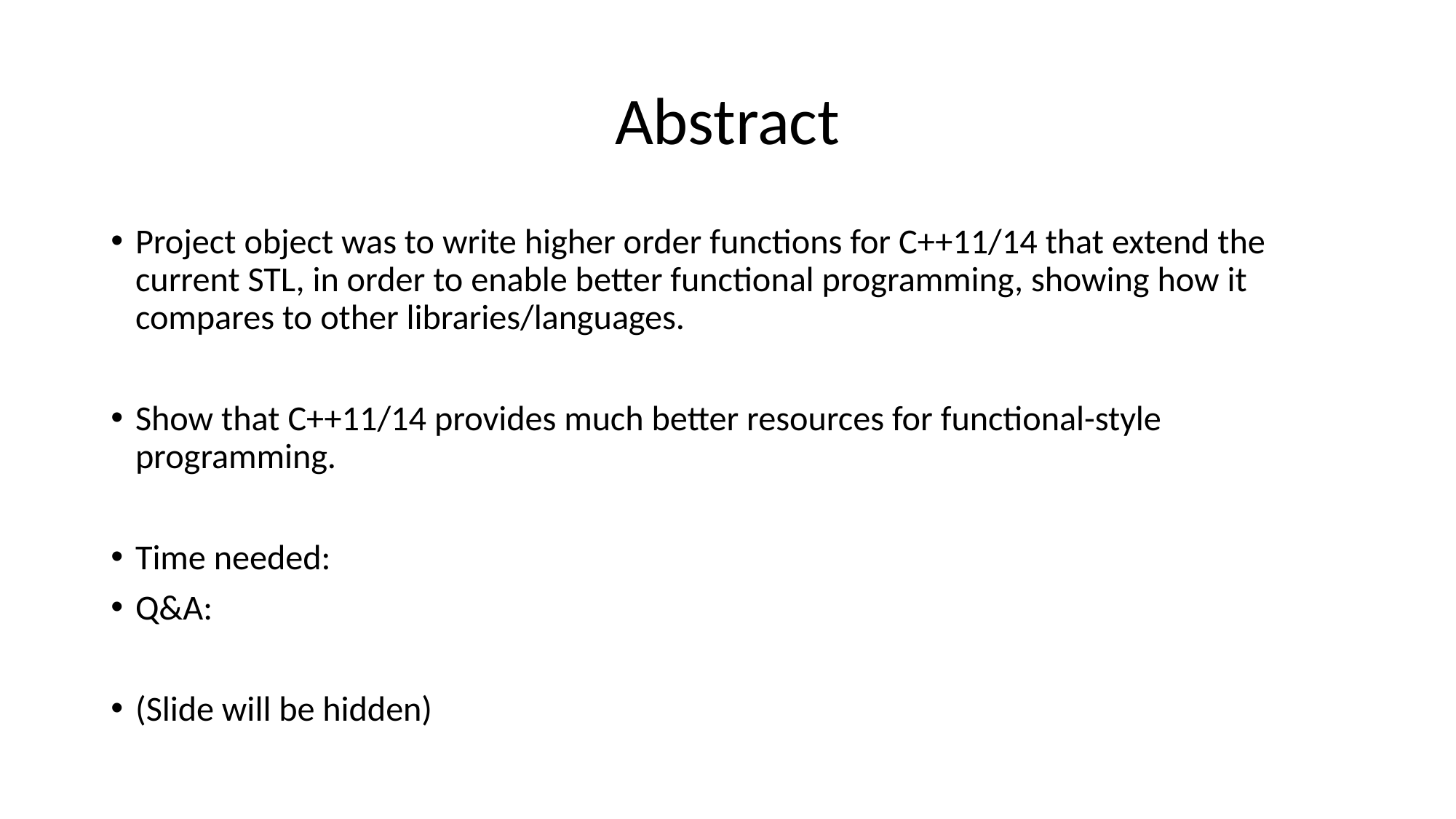

# Abstract
Project object was to write higher order functions for C++11/14 that extend the current STL, in order to enable better functional programming, showing how it compares to other libraries/languages.

Show that C++11/14 provides much better resources for functional-style programming.

Time needed:
Q&A:

(Slide will be hidden)